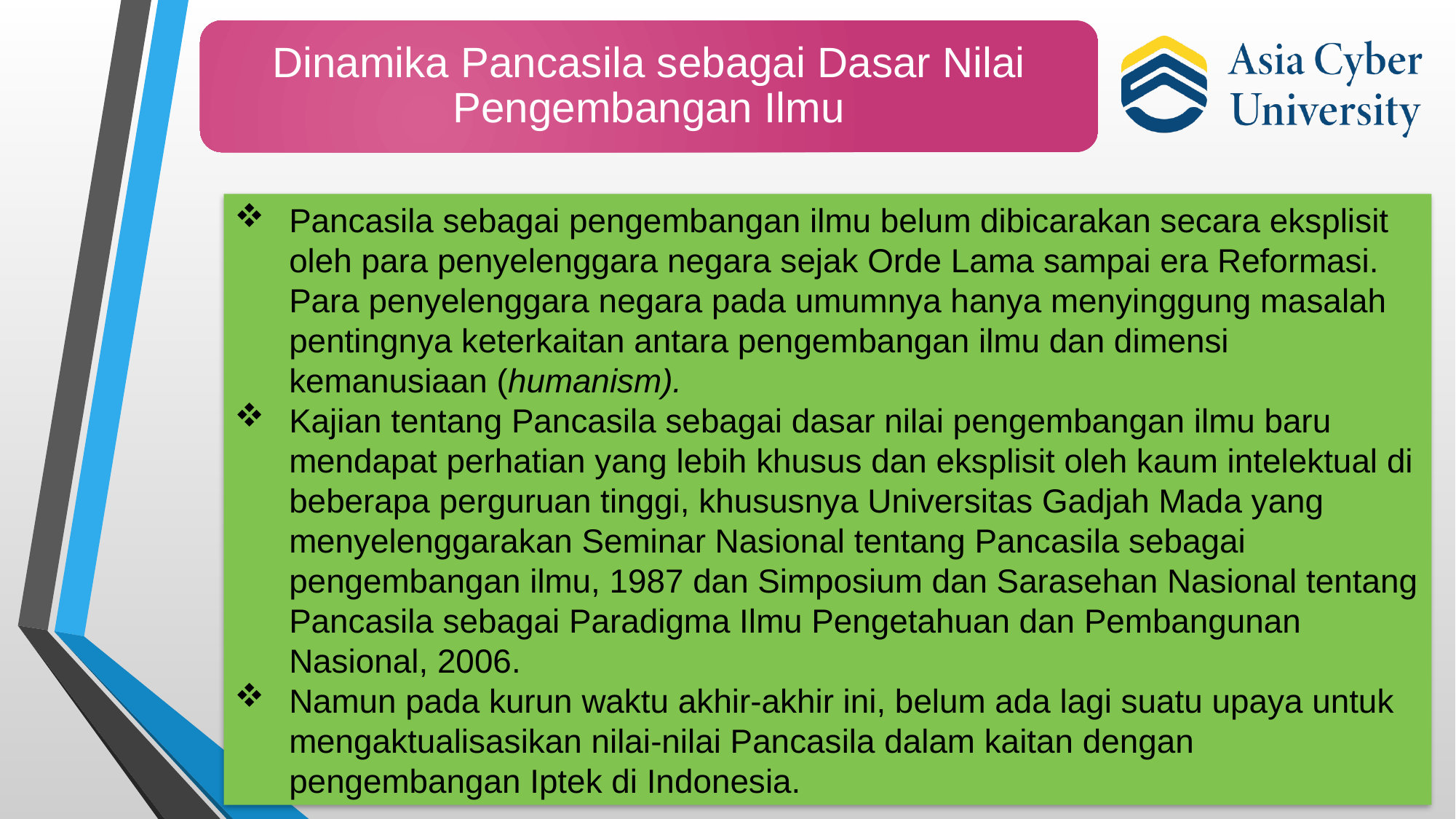

Dinamika Pancasila sebagai Dasar Nilai Pengembangan Ilmu
Pancasila sebagai pengembangan ilmu belum dibicarakan secara eksplisit  oleh para penyelenggara negara sejak Orde Lama sampai era Reformasi. Para penyelenggara negara pada umumnya hanya menyinggung masalah pentingnya keterkaitan antara pengembangan ilmu dan dimensi kemanusiaan (humanism).
Kajian tentang Pancasila sebagai dasar nilai pengembangan ilmu baru mendapat perhatian yang lebih khusus dan eksplisit oleh kaum intelektual di beberapa perguruan tinggi, khususnya Universitas Gadjah Mada yang menyelenggarakan Seminar Nasional tentang Pancasila sebagai pengembangan ilmu, 1987 dan Simposium dan Sarasehan Nasional tentang Pancasila sebagai Paradigma Ilmu Pengetahuan dan Pembangunan Nasional, 2006.
Namun pada kurun waktu akhir-akhir ini, belum ada lagi suatu upaya untuk mengaktualisasikan nilai-nilai Pancasila dalam kaitan dengan pengembangan Iptek di Indonesia.